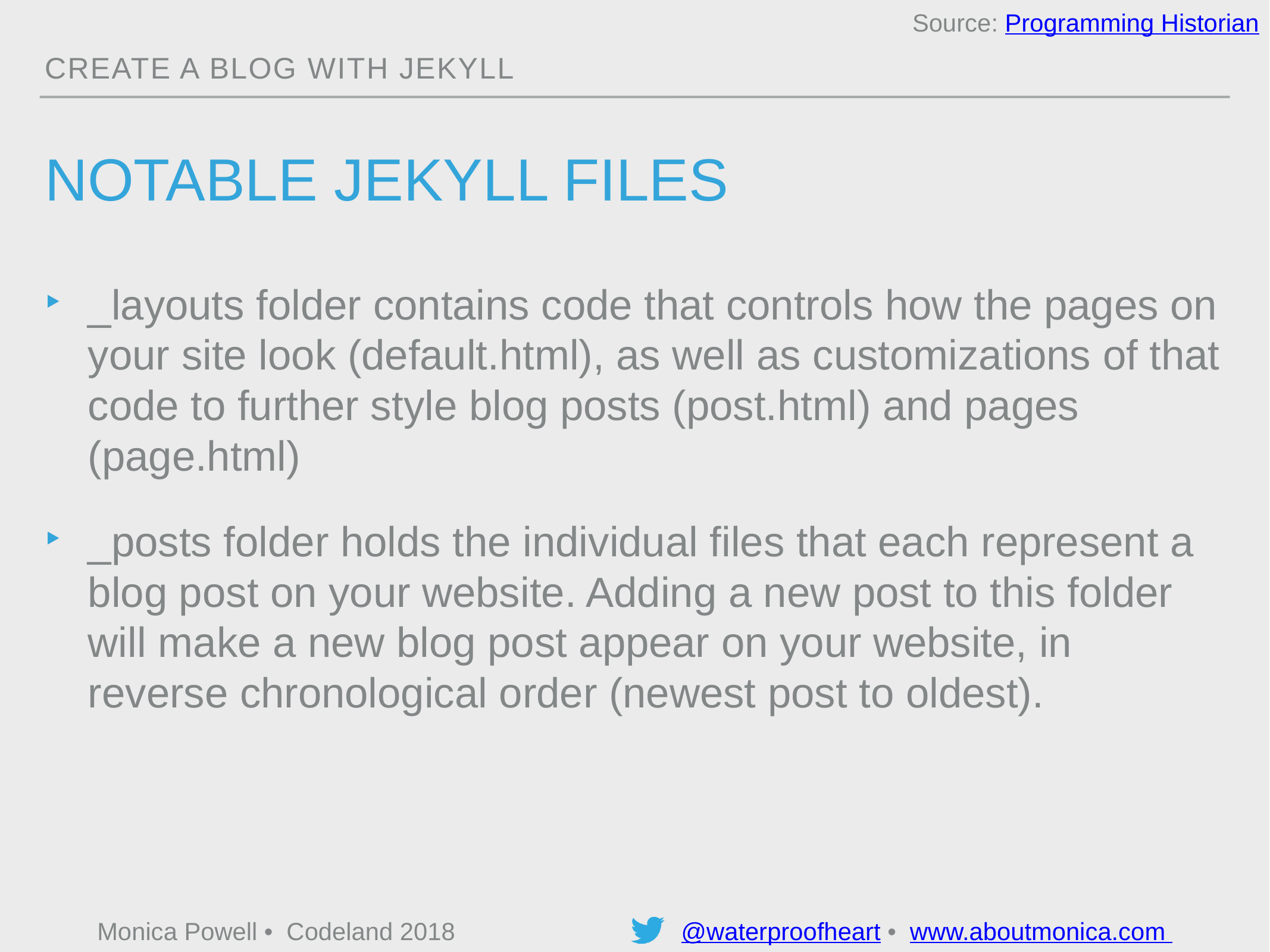

31
Source: Programming Historian
Create a blog with jekyll
# NOTABLE JEKYLL FILES
_layouts folder contains code that controls how the pages on your site look (default.html), as well as customizations of that code to further style blog posts (post.html) and pages (page.html)
_posts folder holds the individual files that each represent a blog post on your website. Adding a new post to this folder will make a new blog post appear on your website, in reverse chronological order (newest post to oldest).